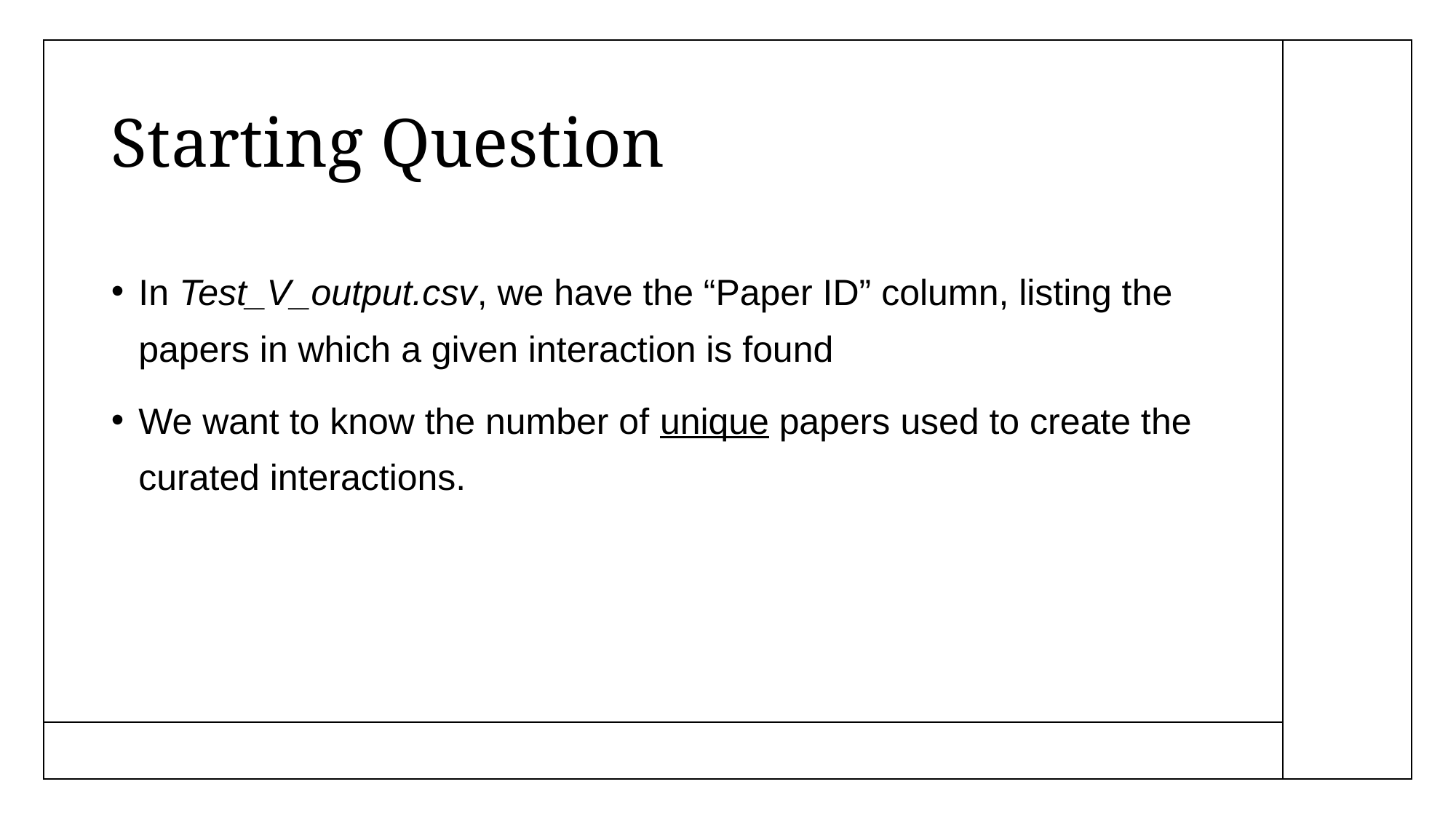

# Starting Question
In Test_V_output.csv, we have the “Paper ID” column, listing the papers in which a given interaction is found
We want to know the number of unique papers used to create the curated interactions.